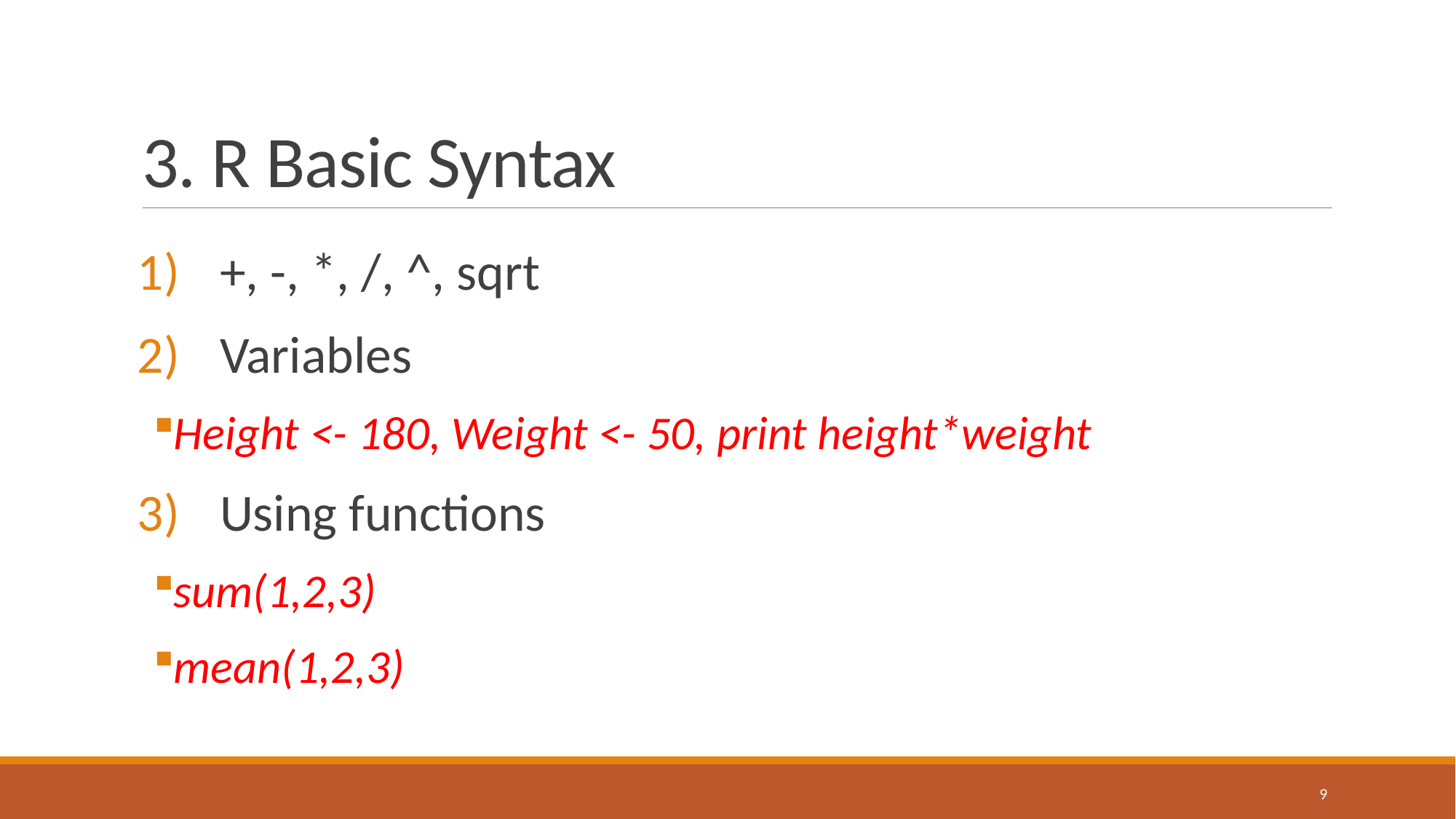

# 3. R Basic Syntax
+, -, *, /, ^, sqrt
Variables
Height <- 180, Weight <- 50, print height*weight
Using functions
sum(1,2,3)
mean(1,2,3)
9